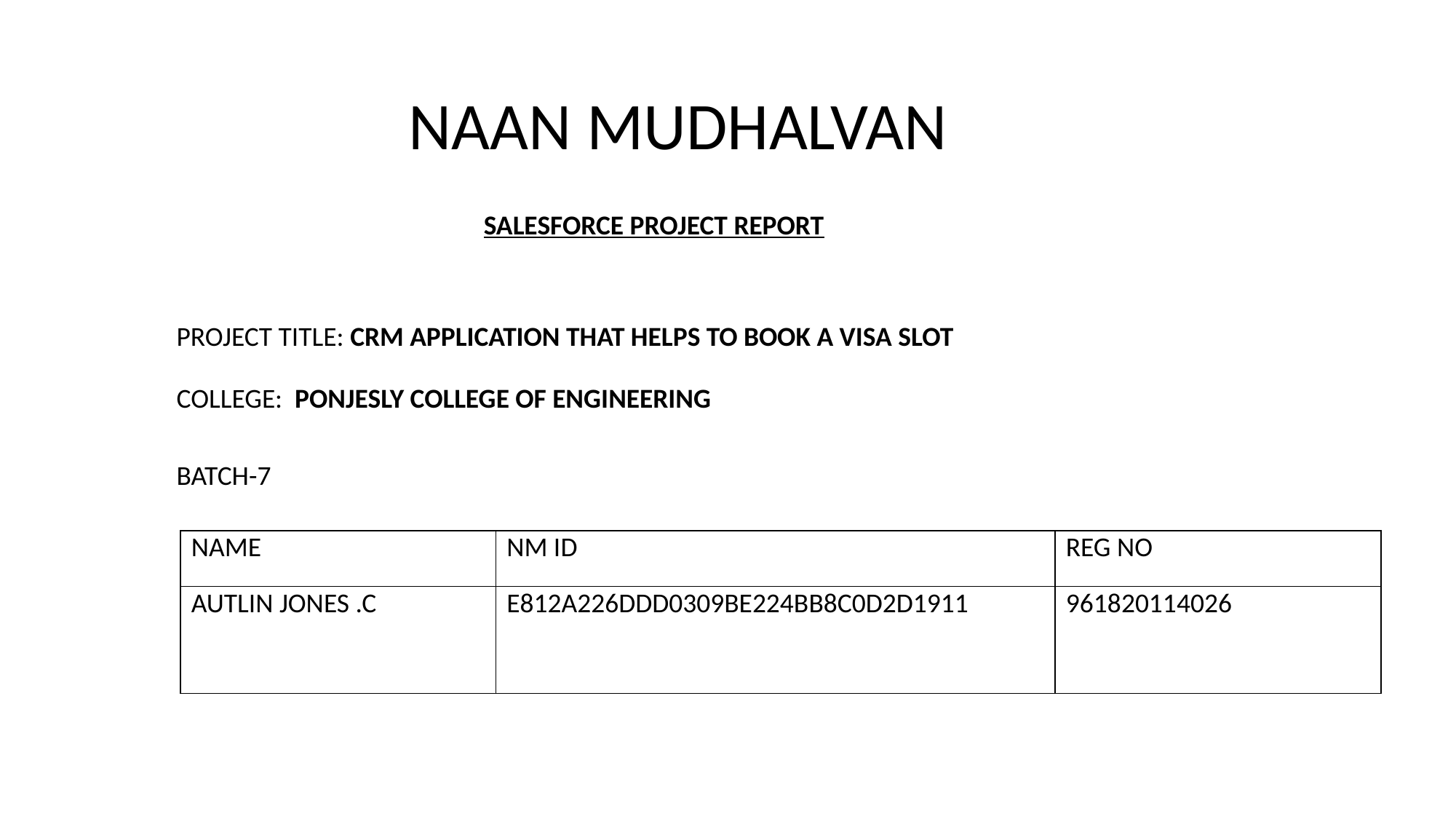

# NAAN MUDHALVAN
SALESFORCE PROJECT REPORT
PROJECT TITLE: CRM APPLICATION THAT HELPS TO BOOK A VISA SLOT
COLLEGE:  PONJESLY COLLEGE OF ENGINEERING
BATCH-7
| NAME | NM ID | REG NO |
| --- | --- | --- |
| AUTLIN JONES .C | E812A226DDD0309BE224BB8C0D2D1911 | 961820114026 |